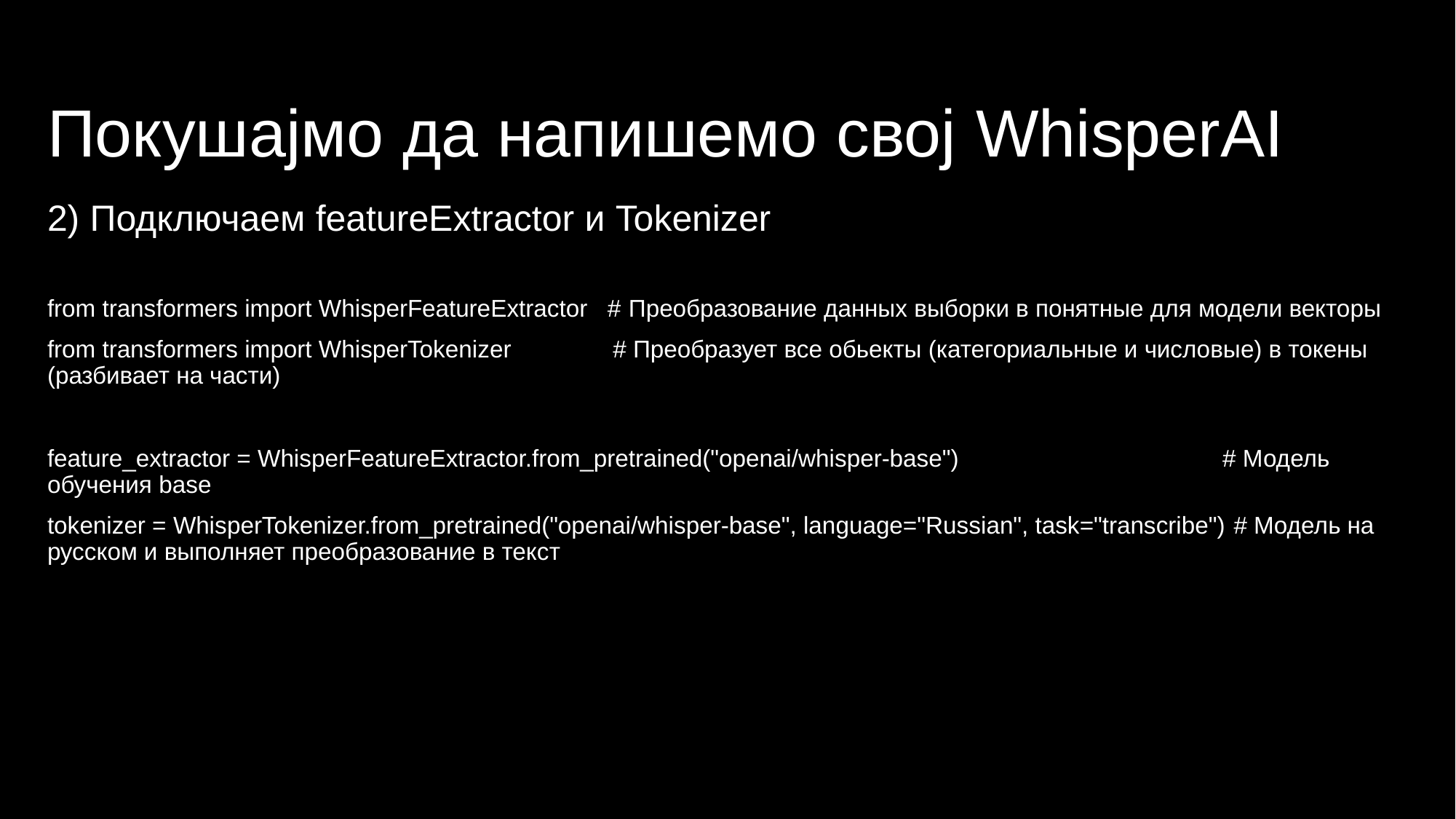

# Покушајмо да напишемо свој WhisperAI
2) Подключаем featureExtractor и Tokenizer

from transformers import WhisperFeatureExtractor   # Преобразование данных выборки в понятные для модели векторы
from transformers import WhisperTokenizer               # Преобразует все обьекты (категориальные и числовые) в токены (разбивает на части)

feature_extractor = WhisperFeatureExtractor.from_pretrained("openai/whisper-base")                                       # Модель обучения base
tokenizer = WhisperTokenizer.from_pretrained("openai/whisper-base", language="Russian", task="transcribe") # Модель на русском и выполняет преобразование в текст